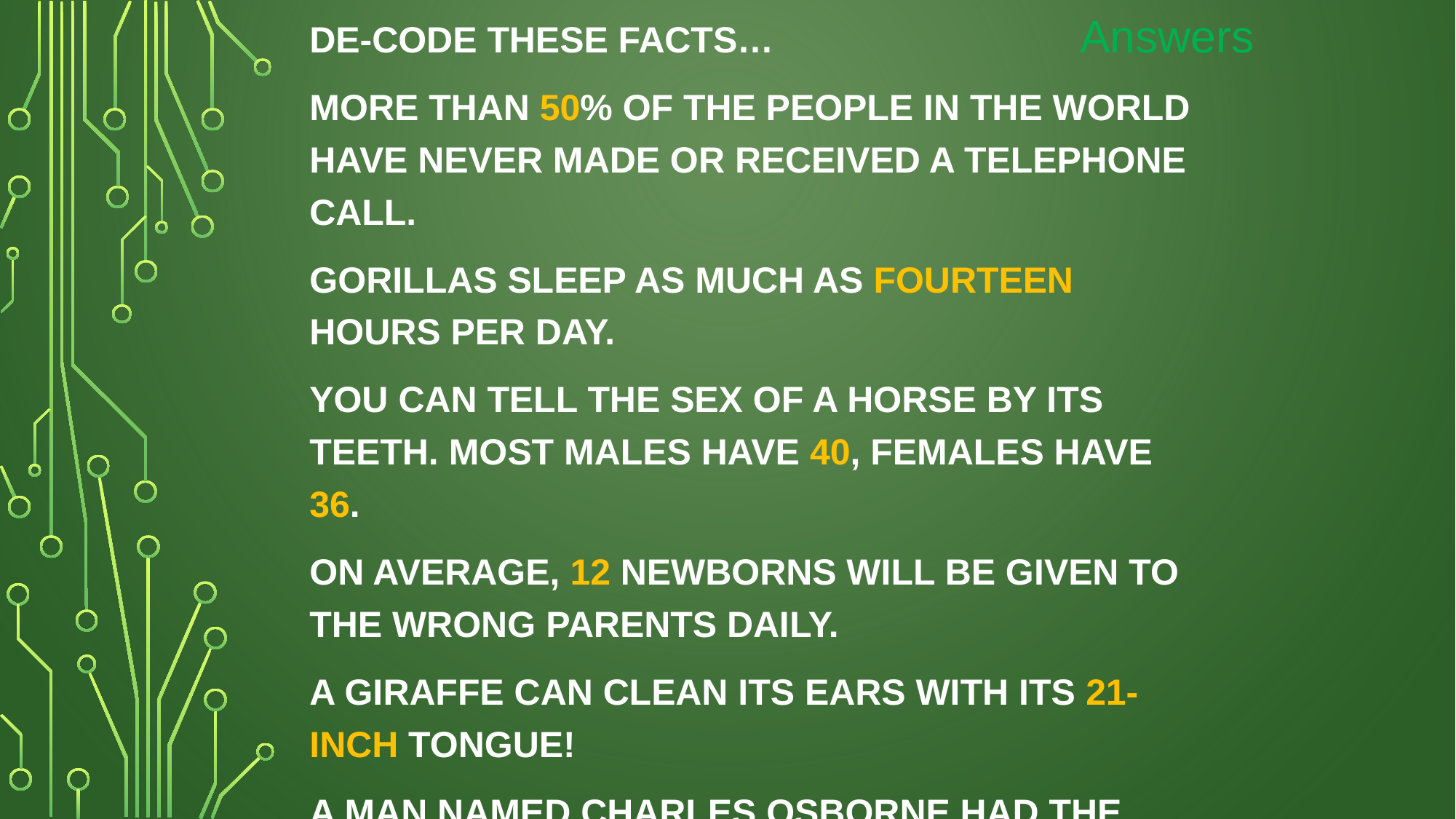

De-code these facts…
More than 50% of the people in the world have never made or received a telephone call.
Gorillas sleep as much as fourteen hours per day.
You can tell the sex of a horse by its teeth. Most males have 40, females have 36.
On average, 12 newborns will be given to the wrong parents daily.
A giraffe can clean its ears with its 21-inch tongue!
A man named Charles Osborne had the hiccups for 69 years!
Answers